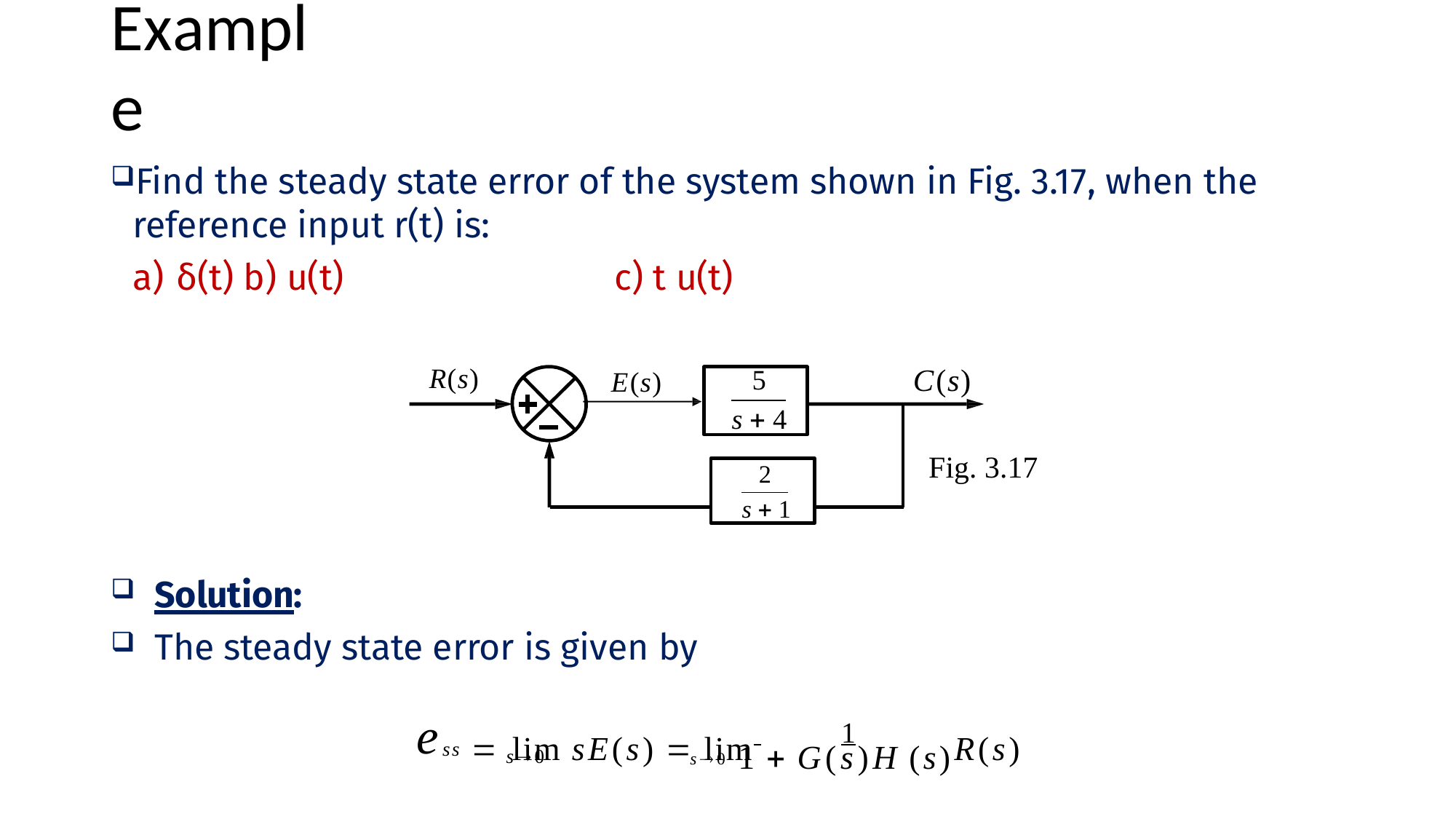

# Example
Find the steady state error of the system shown in Fig. 3.17, when the  reference input r(t) is:
δ(t)	b) u(t)	c) t u(t)
C(s)
R(s)
E(s)

5
s + 4

Fig. 3.17

2
s + 1

Solution:
The steady state error is given by
e
= lim sE(s) = lim 	1	R(s)
s→0 1 + G(s)H (s)
ss
s→0